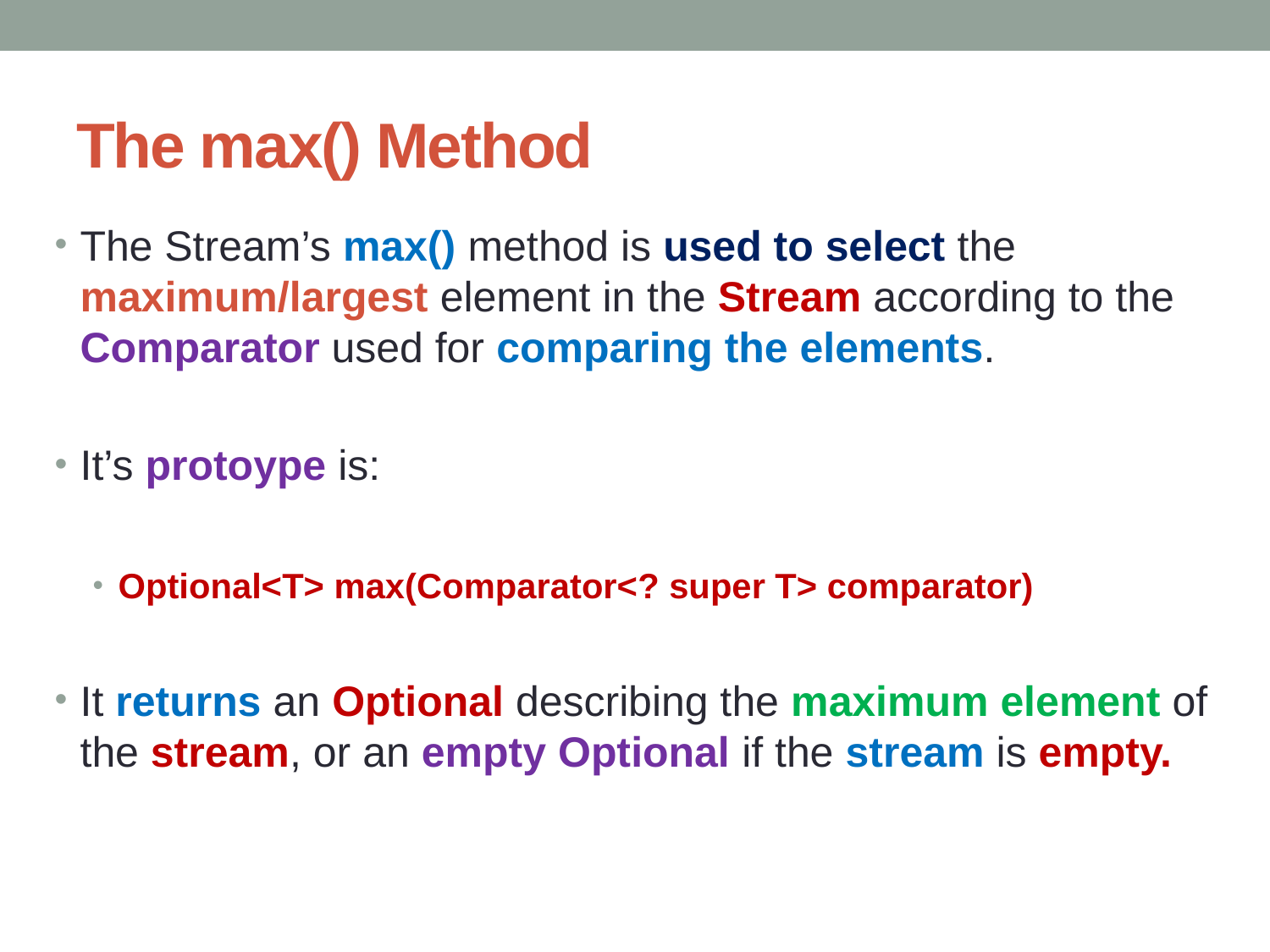

# The max() Method
The Stream’s max() method is used to select the maximum/largest element in the Stream according to the Comparator used for comparing the elements.

It’s protoype is:

Optional<T> max(Comparator<? super T> comparator)

It returns an Optional describing the maximum element of the stream, or an empty Optional if the stream is empty.